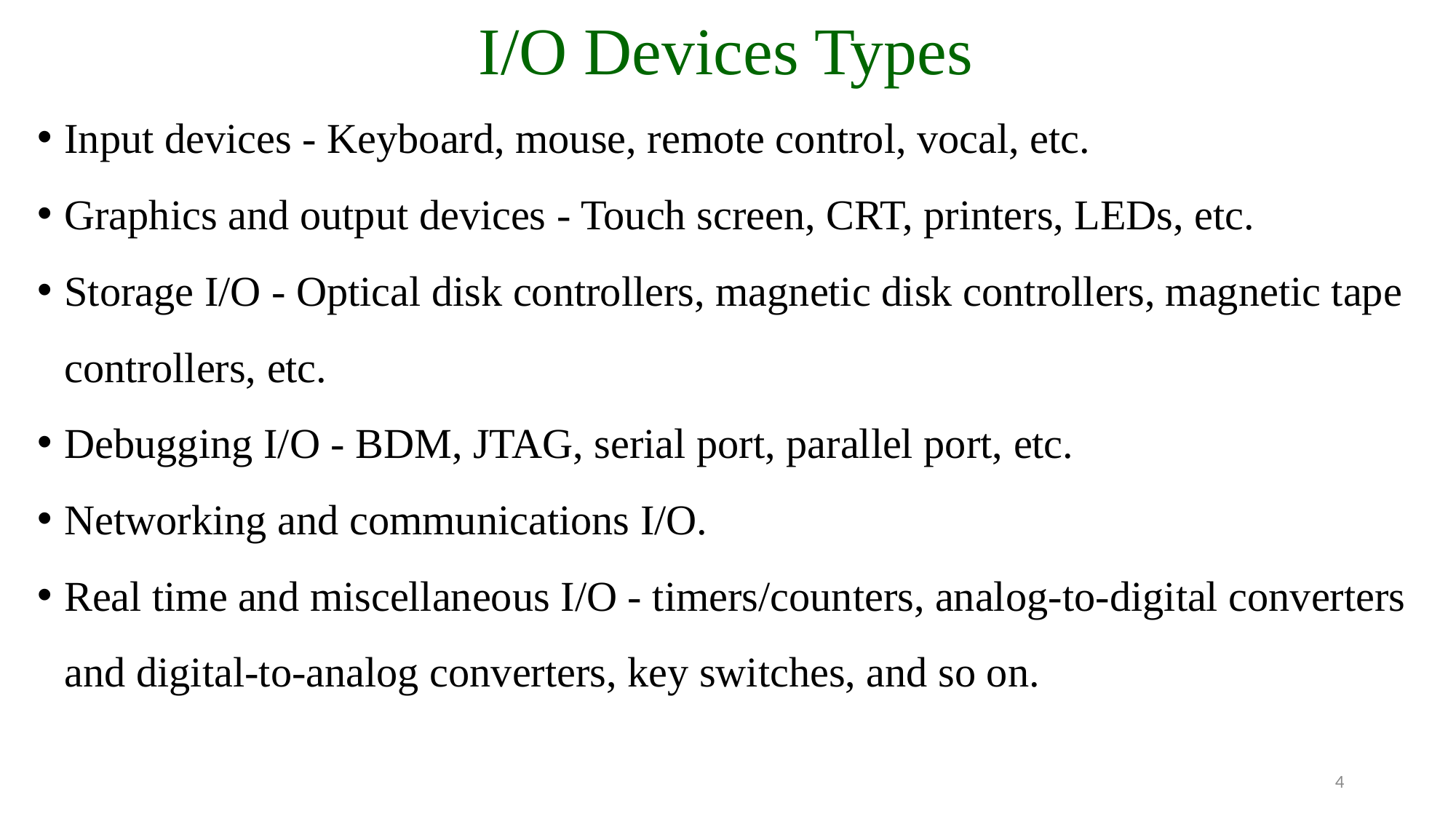

# I/O Devices Types
Input devices - Keyboard, mouse, remote control, vocal, etc.
Graphics and output devices - Touch screen, CRT, printers, LEDs, etc.
Storage I/O - Optical disk controllers, magnetic disk controllers, magnetic tape controllers, etc.
Debugging I/O - BDM, JTAG, serial port, parallel port, etc.
Networking and communications I/O.
Real time and miscellaneous I/O - timers/counters, analog-to-digital converters and digital-to-analog converters, key switches, and so on.
4